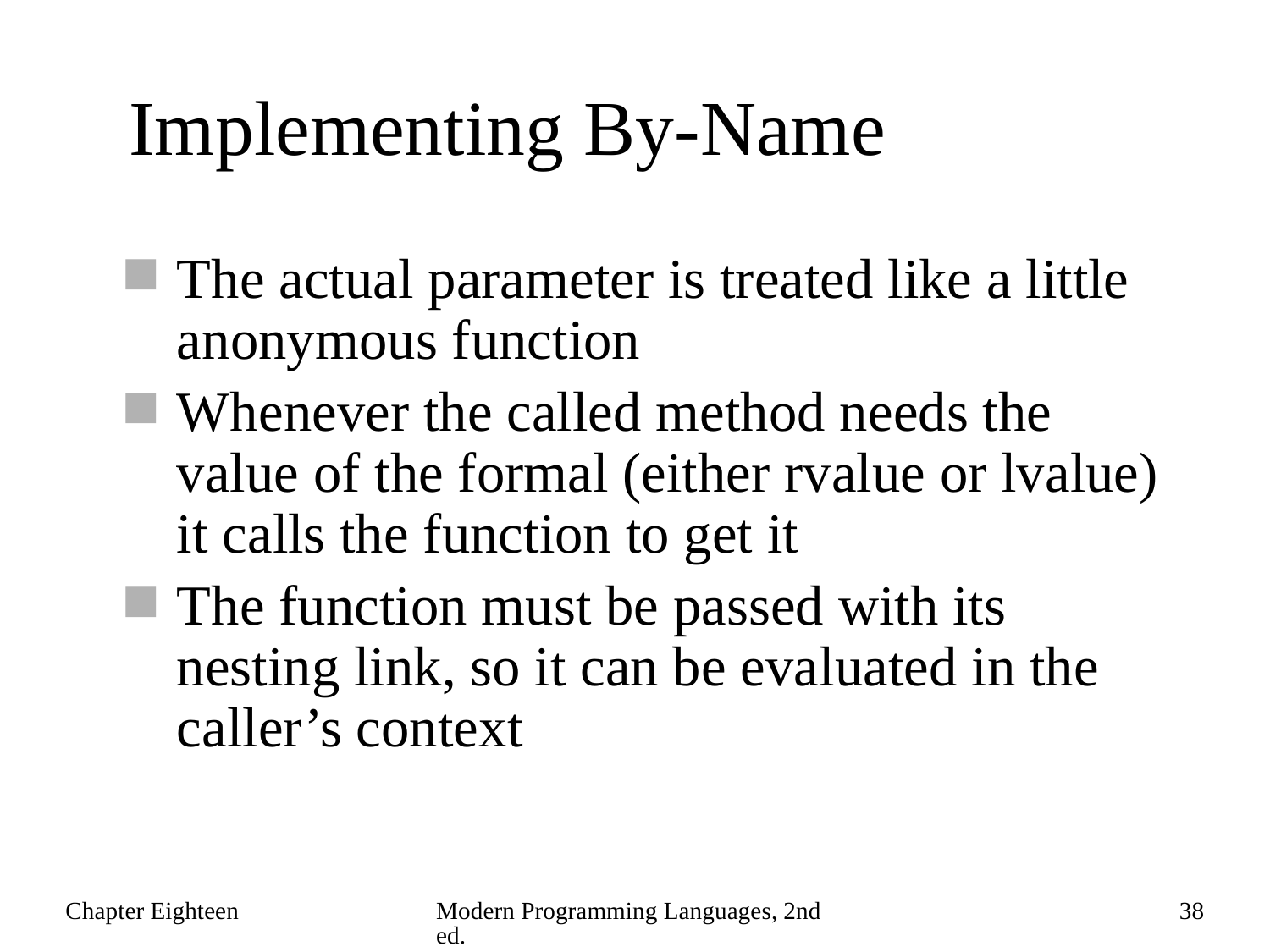

# Implementing By-Name

The actual parameter is treated like a little anonymous function
Whenever the called method needs the value of the formal (either rvalue or lvalue) it calls the function to get it
The function must be passed with its nesting link, so it can be evaluated in the caller’s context
Chapter Eighteen
Modern Programming Languages, 2nd ed.
38